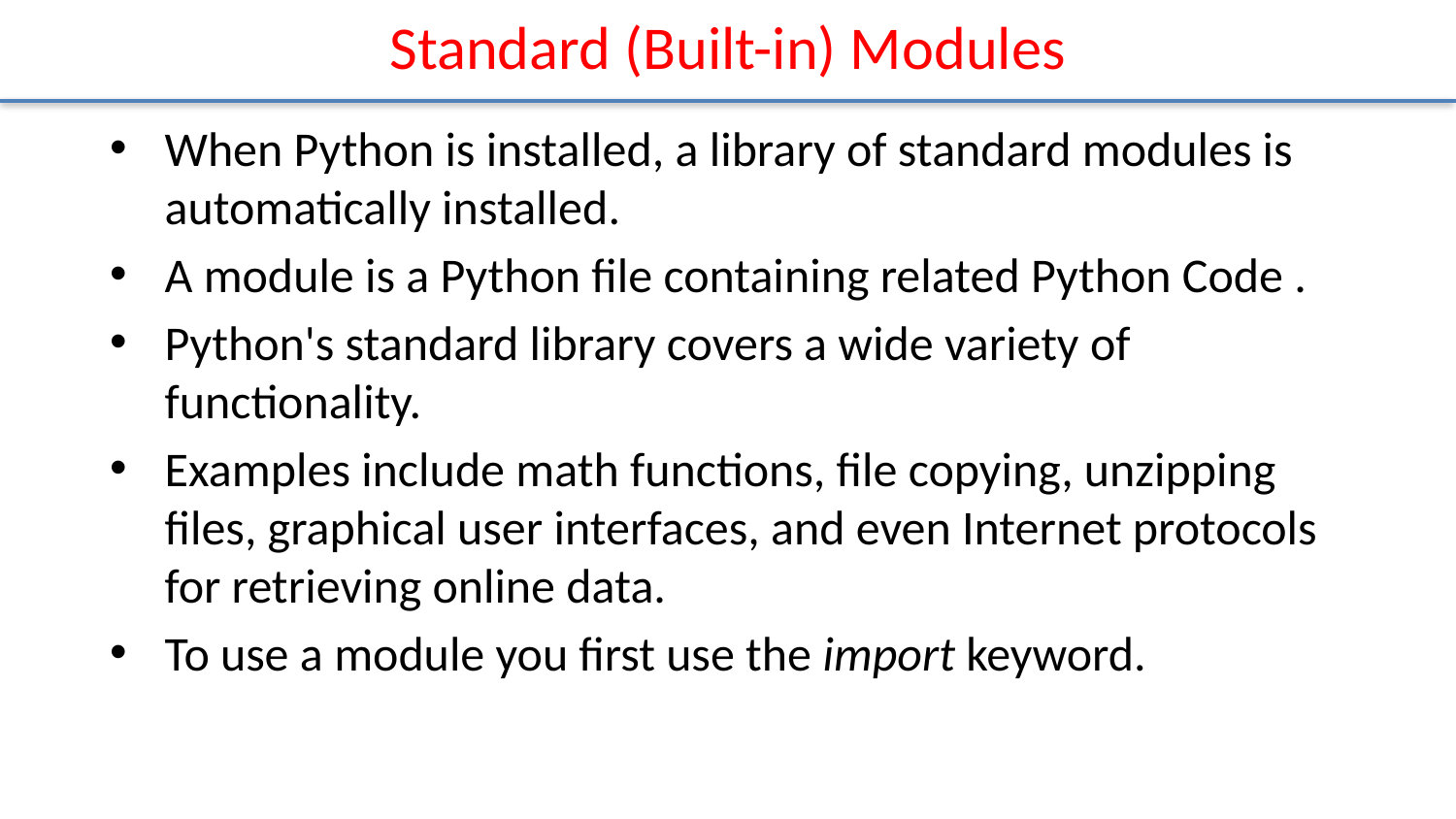

# Standard (Built-in) Modules
When Python is installed, a library of standard modules is automatically installed.
A module is a Python ﬁle containing related Python Code .
Python's standard library covers a wide variety of functionality.
Examples include math functions, ﬁle copying, unzipping ﬁles, graphical user interfaces, and even Internet protocols for retrieving online data.
To use a module you ﬁrst use the import keyword.